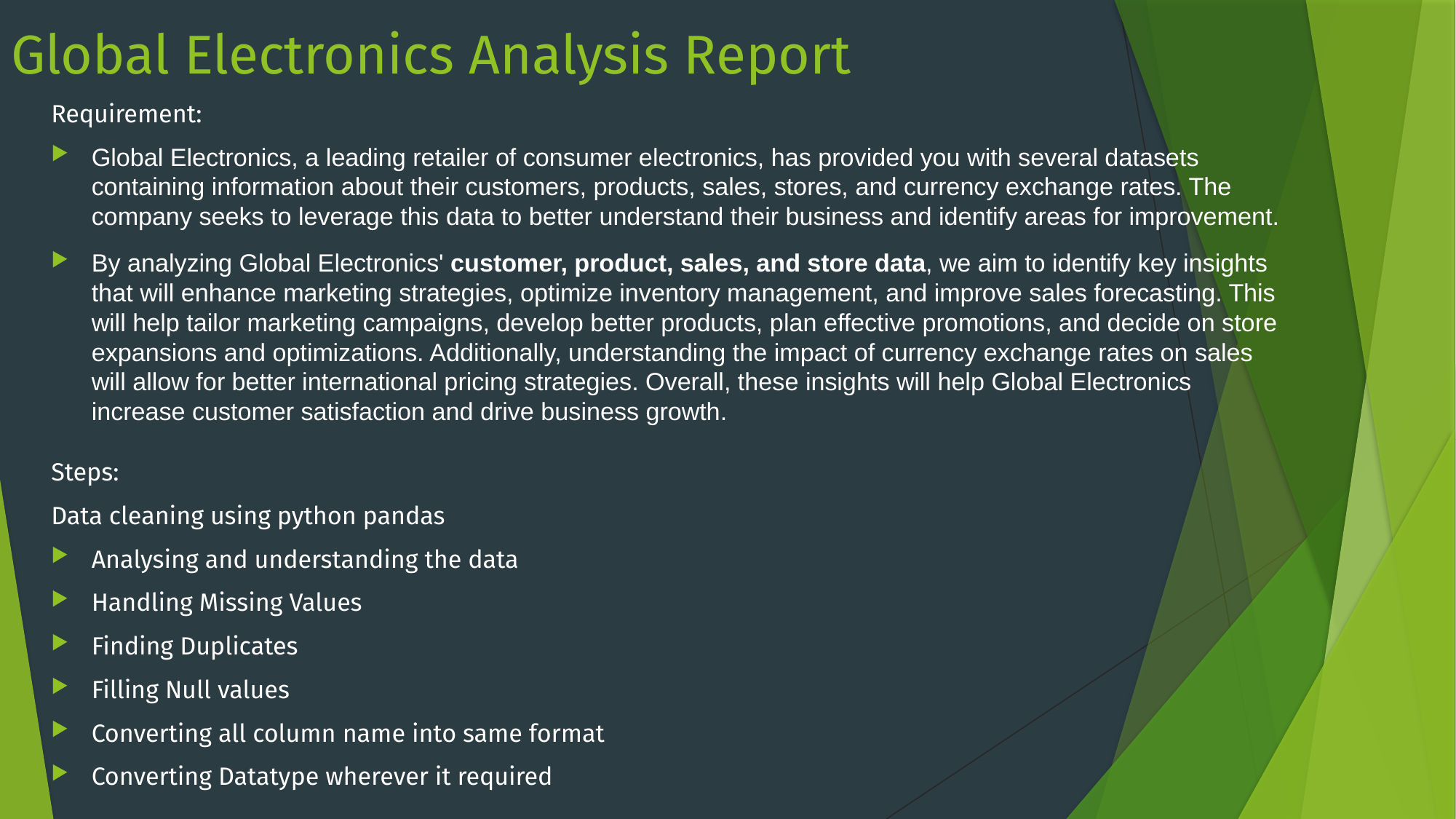

# Global Electronics Analysis Report
Requirement:
Global Electronics, a leading retailer of consumer electronics, has provided you with several datasets containing information about their customers, products, sales, stores, and currency exchange rates. The company seeks to leverage this data to better understand their business and identify areas for improvement.
By analyzing Global Electronics' customer, product, sales, and store data, we aim to identify key insights that will enhance marketing strategies, optimize inventory management, and improve sales forecasting. This will help tailor marketing campaigns, develop better products, plan effective promotions, and decide on store expansions and optimizations. Additionally, understanding the impact of currency exchange rates on sales will allow for better international pricing strategies. Overall, these insights will help Global Electronics increase customer satisfaction and drive business growth.
Steps:
Data cleaning using python pandas
Analysing and understanding the data
Handling Missing Values
Finding Duplicates
Filling Null values
Converting all column name into same format
Converting Datatype wherever it required